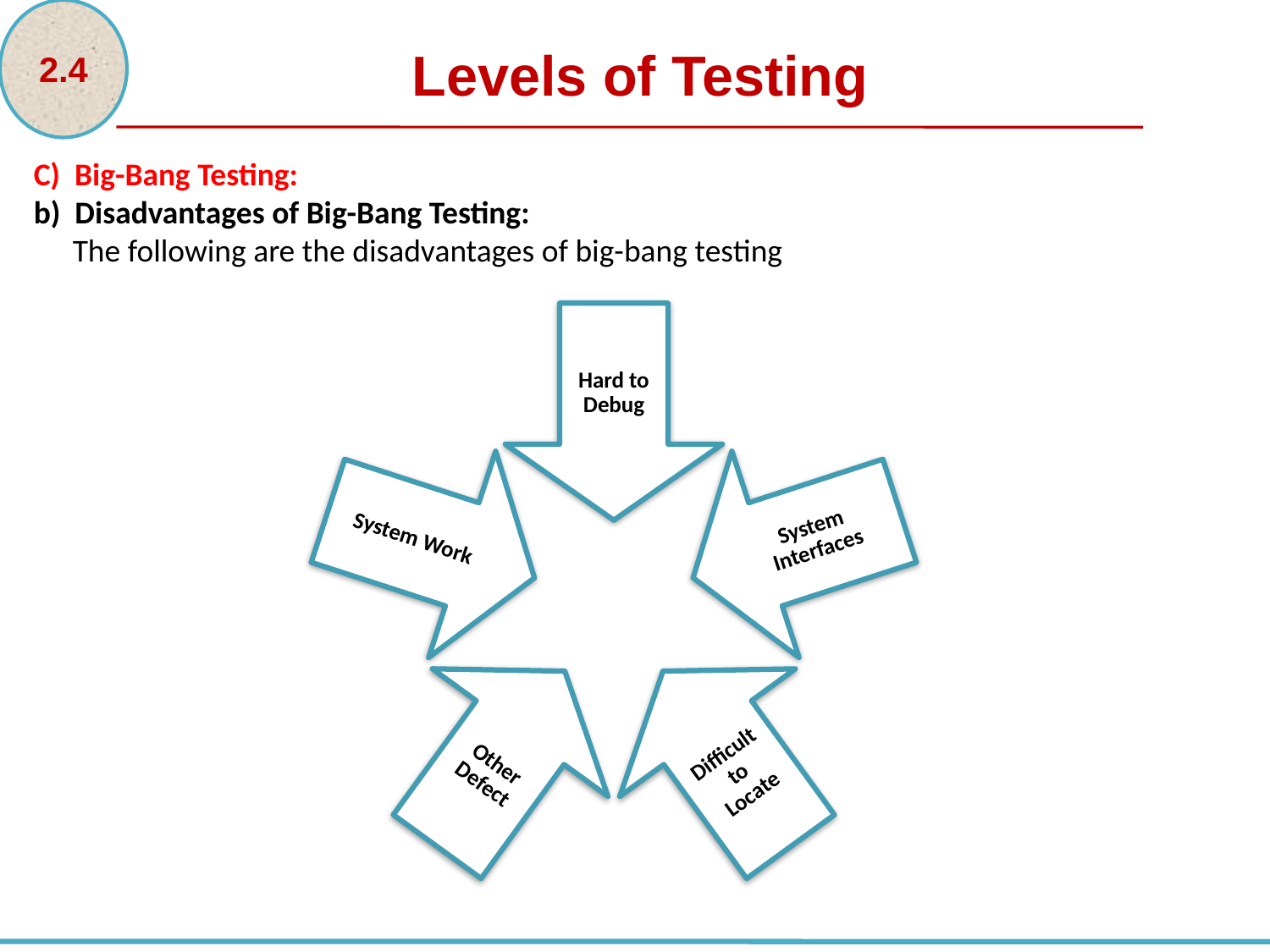

2.4
Levels of Testing
C)  Big-Bang Testing:
b)  Disadvantages of Big-Bang Testing:
The following are the disadvantages of big-bang testing
Hard to Debug
System Interfaces
Difficult to Locate
Other Defect
System Work